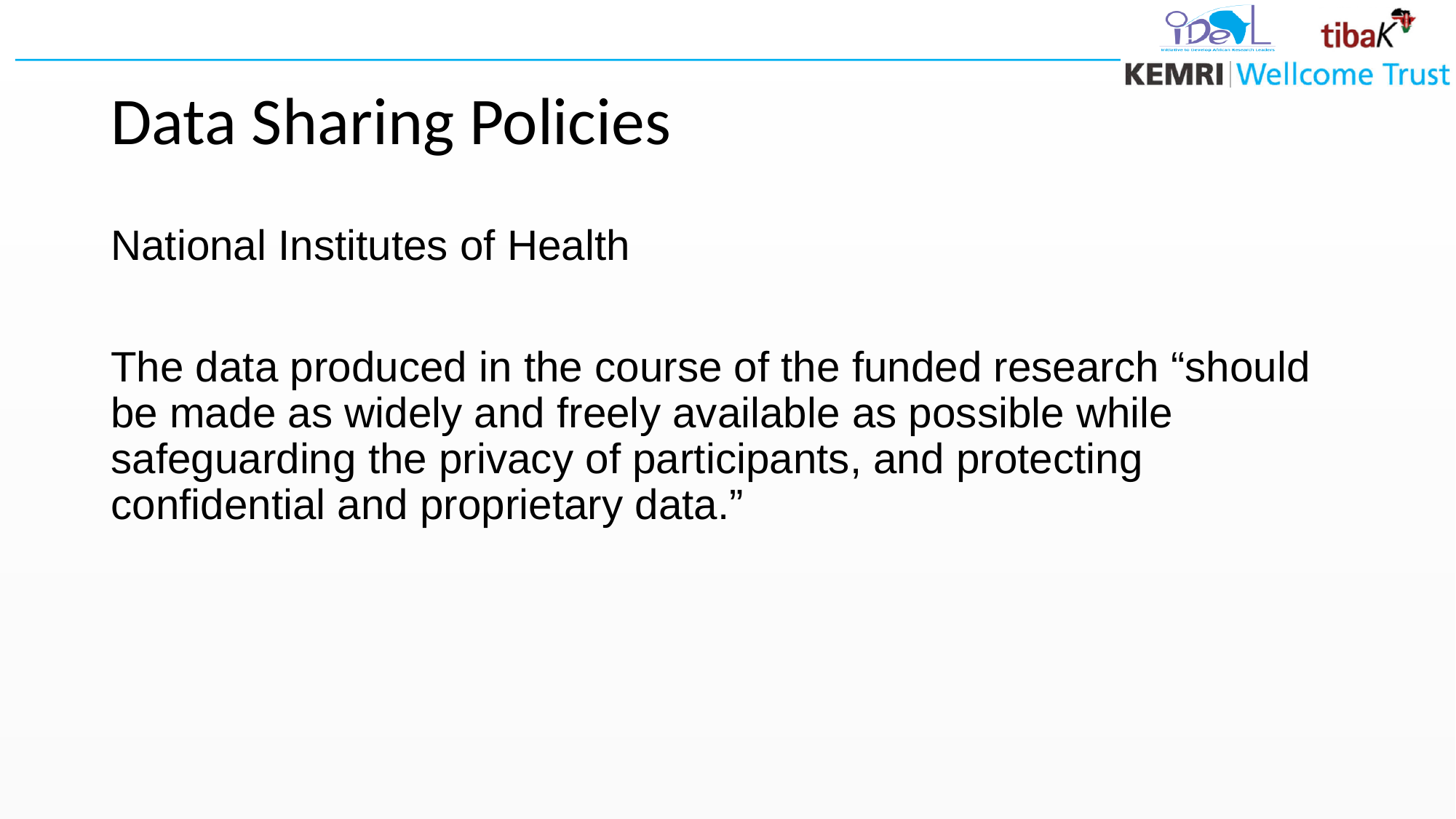

# Data Sharing Policies
National Institutes of Health

The data produced in the course of the funded research “should be made as widely and freely available as possible while safeguarding the privacy of participants, and protecting confidential and proprietary data.”